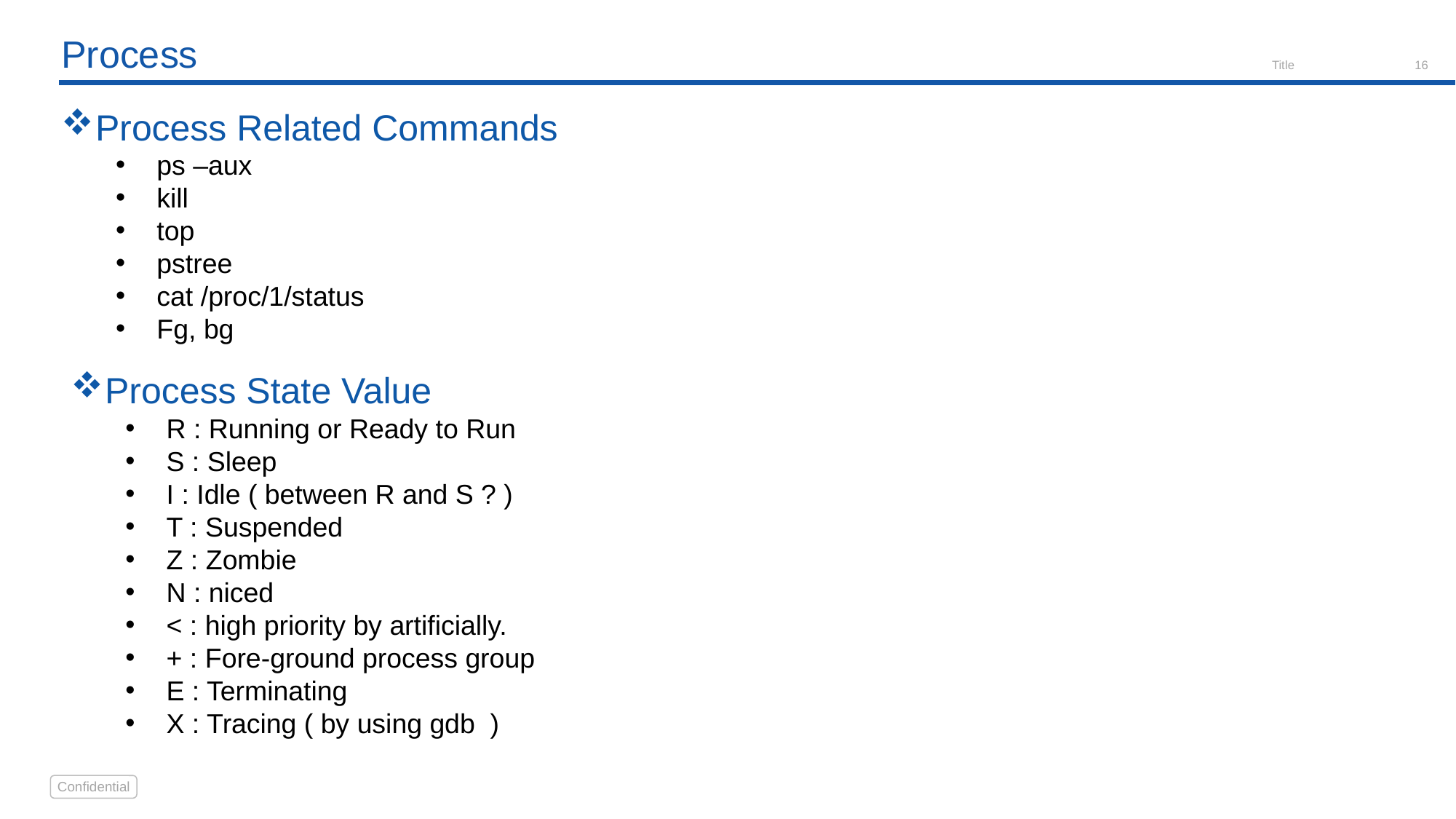

# Process
Process Related Commands
ps –aux
kill
top
pstree
cat /proc/1/status
Fg, bg
Process State Value
R : Running or Ready to Run
S : Sleep
I : Idle ( between R and S ? )
T : Suspended
Z : Zombie
N : niced
< : high priority by artificially.
+ : Fore-ground process group
E : Terminating
X : Tracing ( by using gdb  )